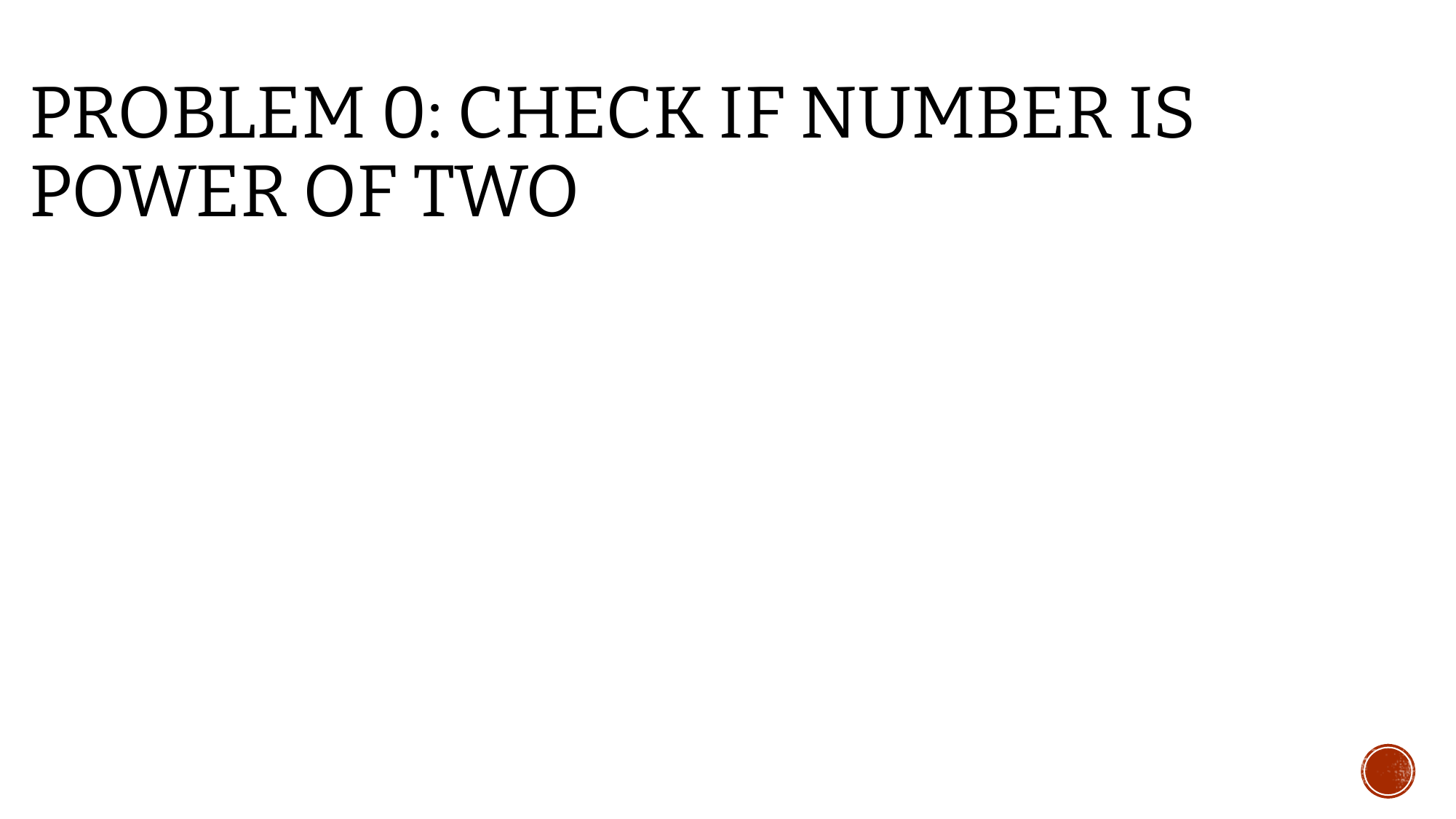

# Problem 0: Check if Number is power of two